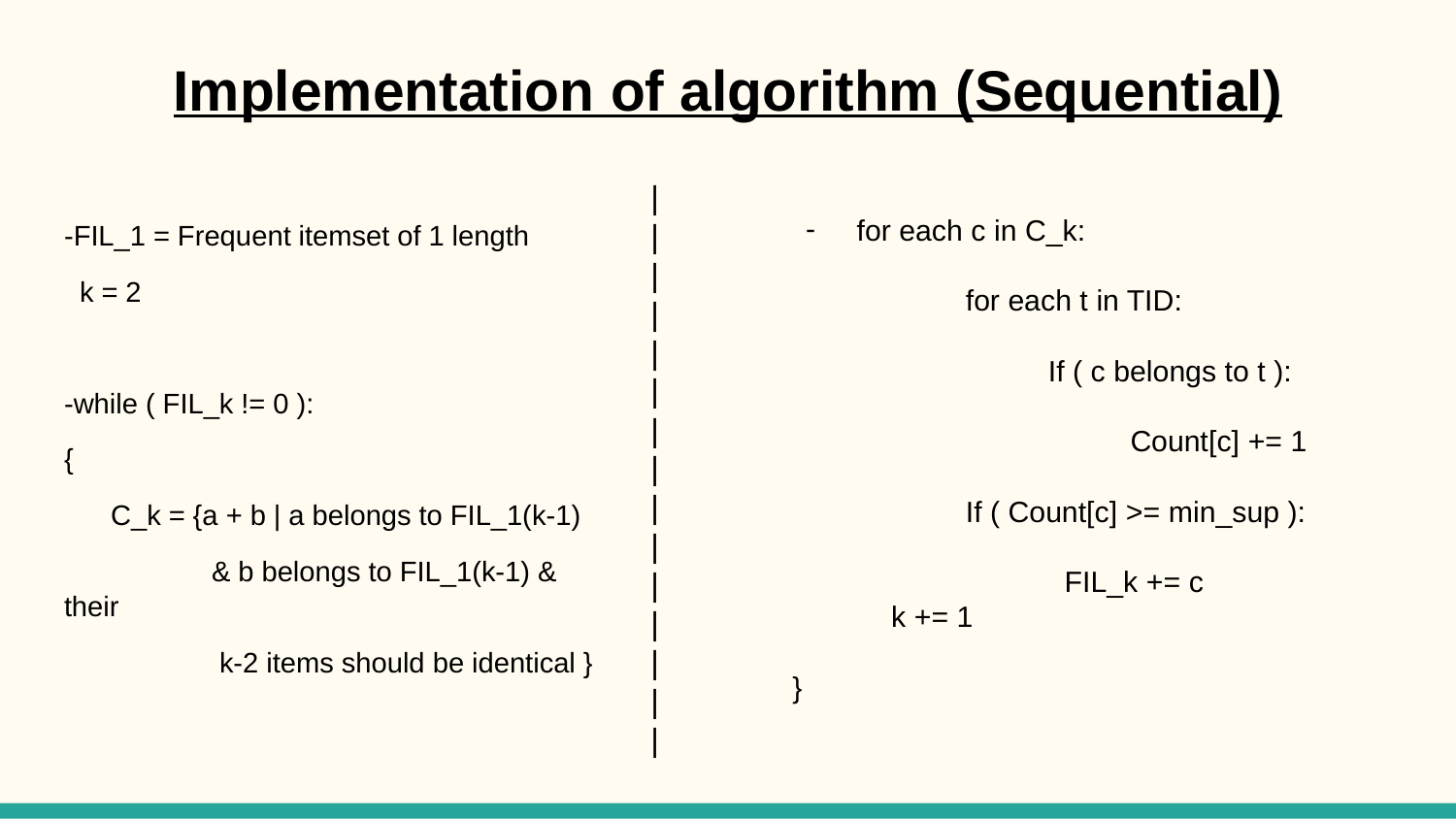

# Implementation of algorithm (Sequential)
|
|
|
|
|
|
|
|
|
|
|
|
|
|
|

for each c in C_k:

                      for each t in TID:

                                If ( c belongs to t ):

                                          Count[c] += 1

                      If ( Count[c] >= min_sup ):

                                  FIL_k += c
             k += 1

 }
-FIL_1 = Frequent itemset of 1 length
  k = 2

-while ( FIL_k != 0 ):
{
      C_k = {a + b | a belongs to FIL_1(k-1)
                   & b belongs to FIL_1(k-1) & their
                    k-2 items should be identical }